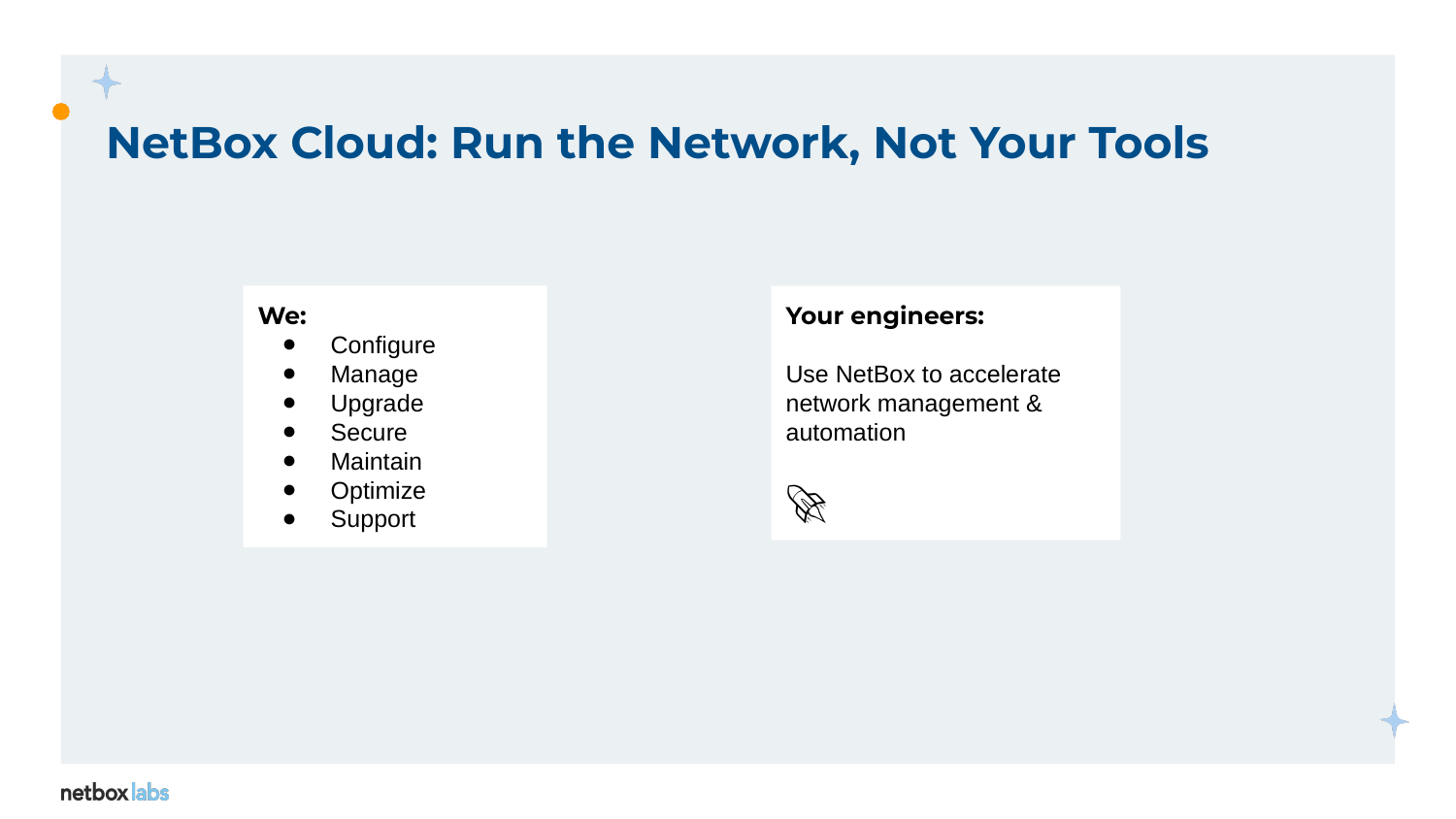

# NetBox Cloud: Run the Network, Not Your Tools
We:
Configure
Manage
Upgrade
Secure
Maintain
Optimize
Support
Your engineers:

Use NetBox to accelerate network management & automation
🚀